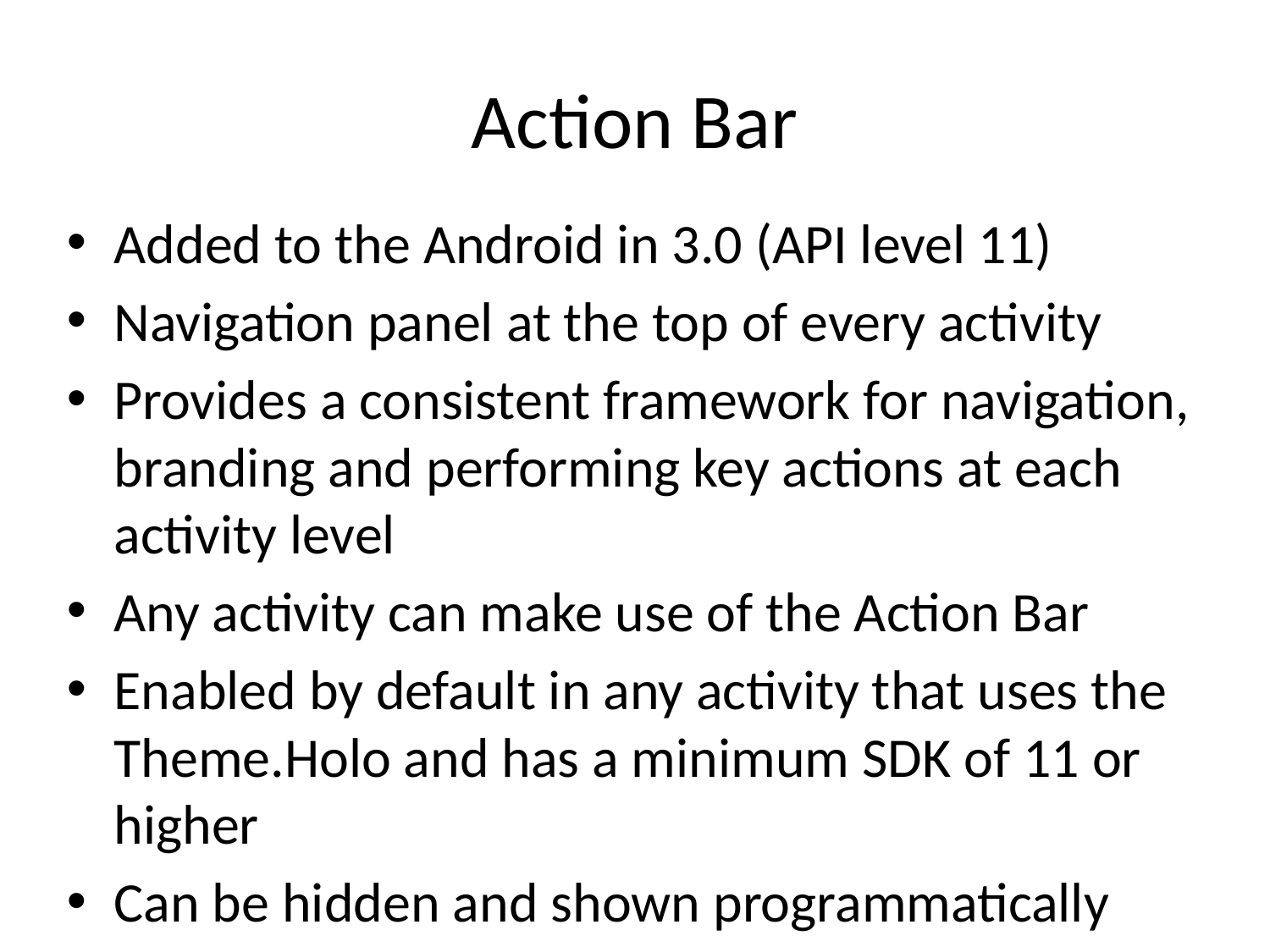

# Action Bar
Added to the Android in 3.0 (API level 11)
Navigation panel at the top of every activity
Provides a consistent framework for navigation, branding and performing key actions at each activity level
Any activity can make use of the Action Bar
Enabled by default in any activity that uses the Theme.Holo and has a minimum SDK of 11 or higher
Can be hidden and shown programmatically